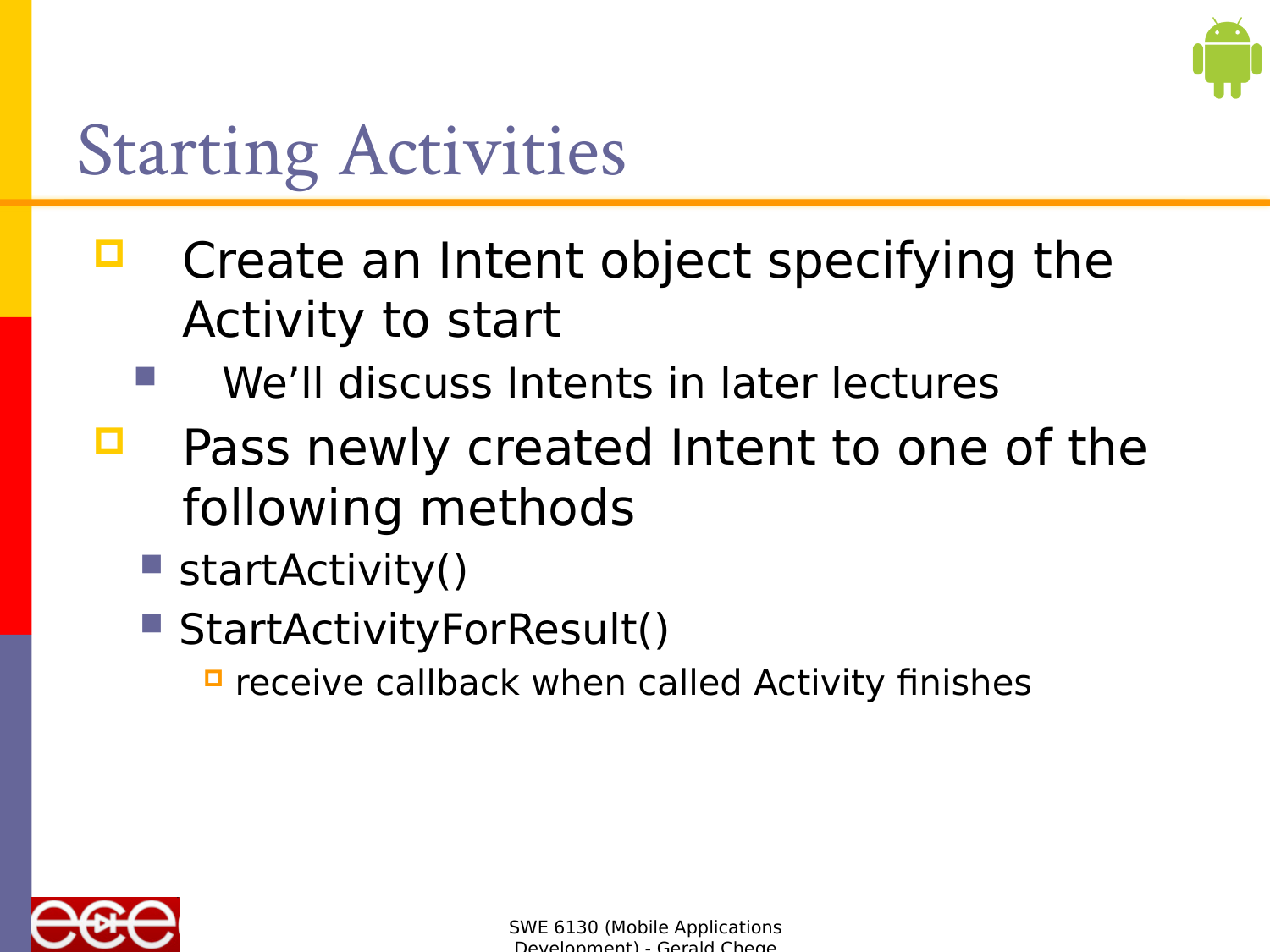

# Starting Activities

Create an Intent object specifying the Activity to start
We’ll discuss Intents in later lectures
Pass newly created Intent to one of the following methods
startActivity()
StartActivityForResult()
receive callback when called Activity finishes
SWE 6130 (Mobile Applications Development) - Gerald Chege